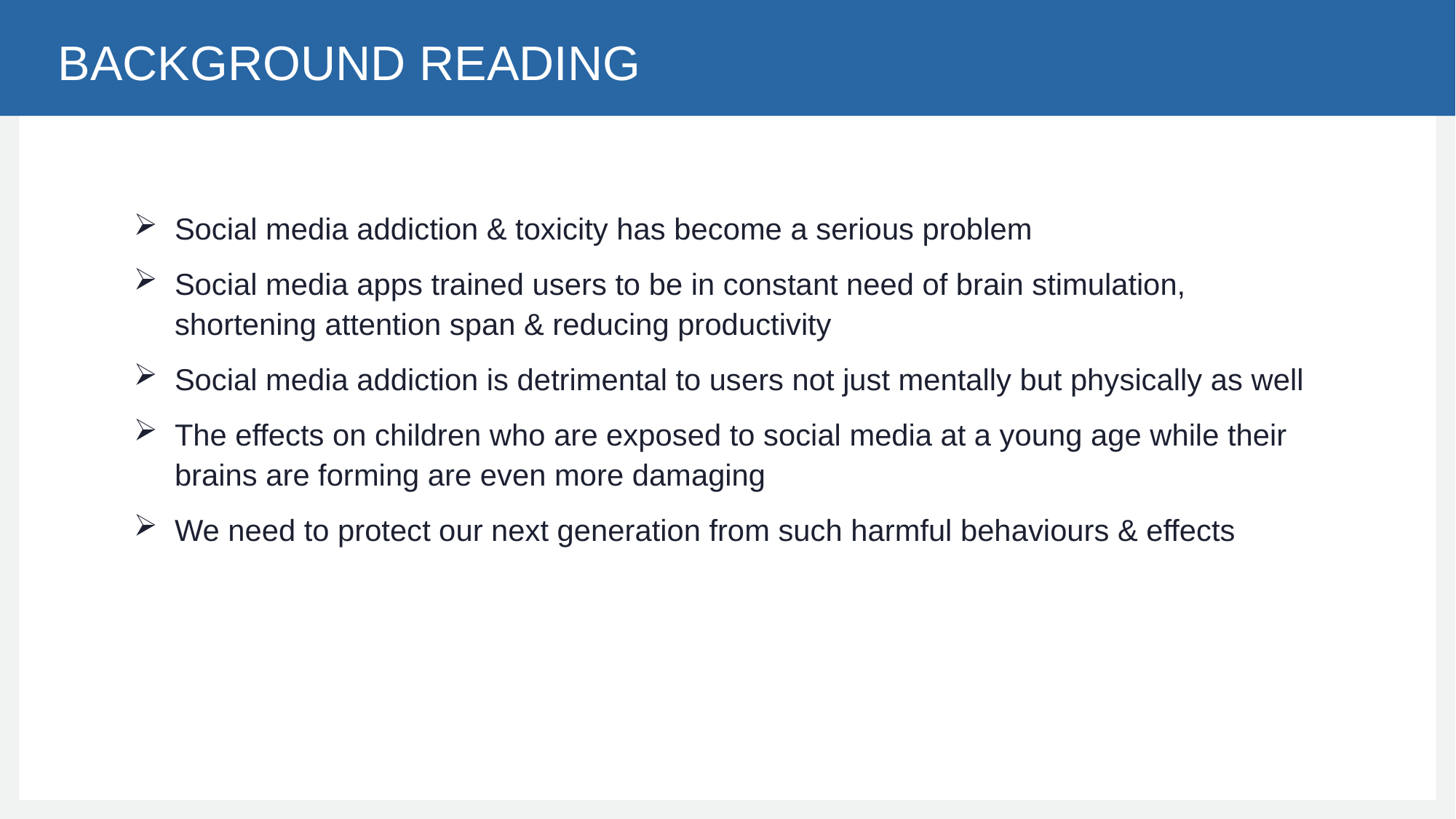

# BACKGROUND READING
Social media addiction & toxicity has become a serious problem
Social media apps trained users to be in constant need of brain stimulation, shortening attention span & reducing productivity
Social media addiction is detrimental to users not just mentally but physically as well
The effects on children who are exposed to social media at a young age while their brains are forming are even more damaging
We need to protect our next generation from such harmful behaviours & effects